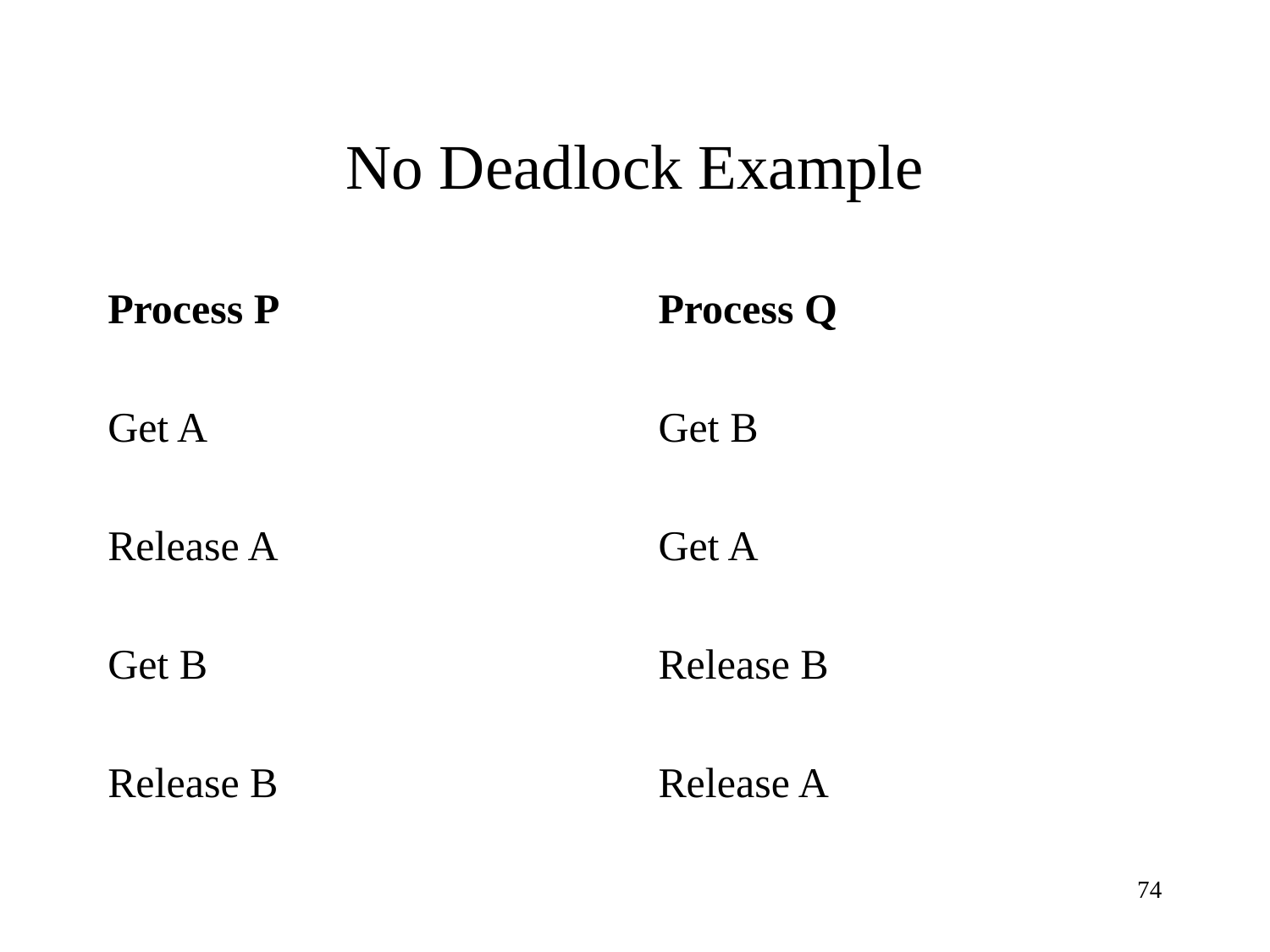

No Deadlock Example
Process P

Get A

Release A

Get B

Release B
Process Q

Get B

Get A

Release B

Release A

74